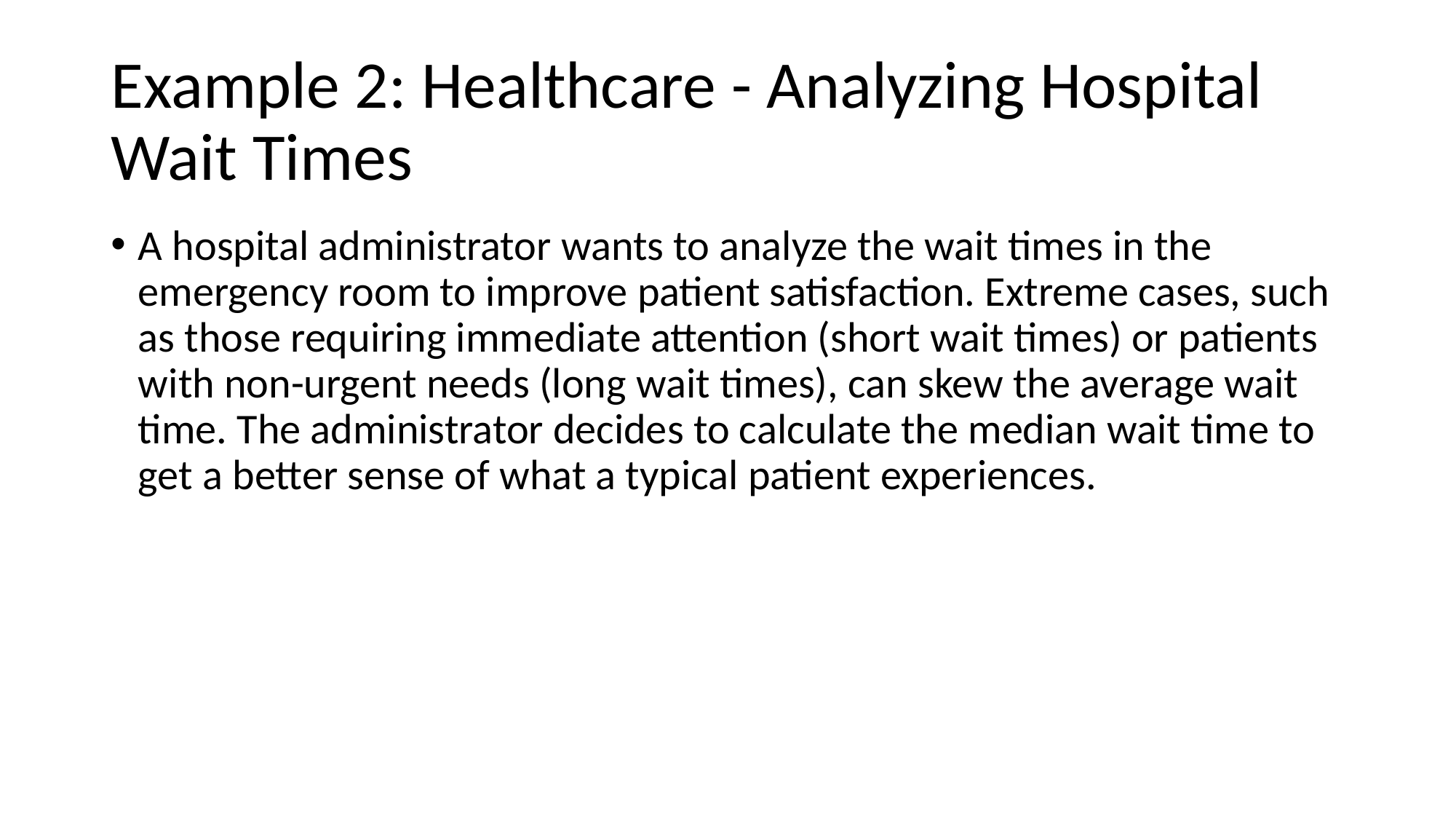

# Example 2: Healthcare - Analyzing Hospital Wait Times
A hospital administrator wants to analyze the wait times in the emergency room to improve patient satisfaction. Extreme cases, such as those requiring immediate attention (short wait times) or patients with non-urgent needs (long wait times), can skew the average wait time. The administrator decides to calculate the median wait time to get a better sense of what a typical patient experiences.